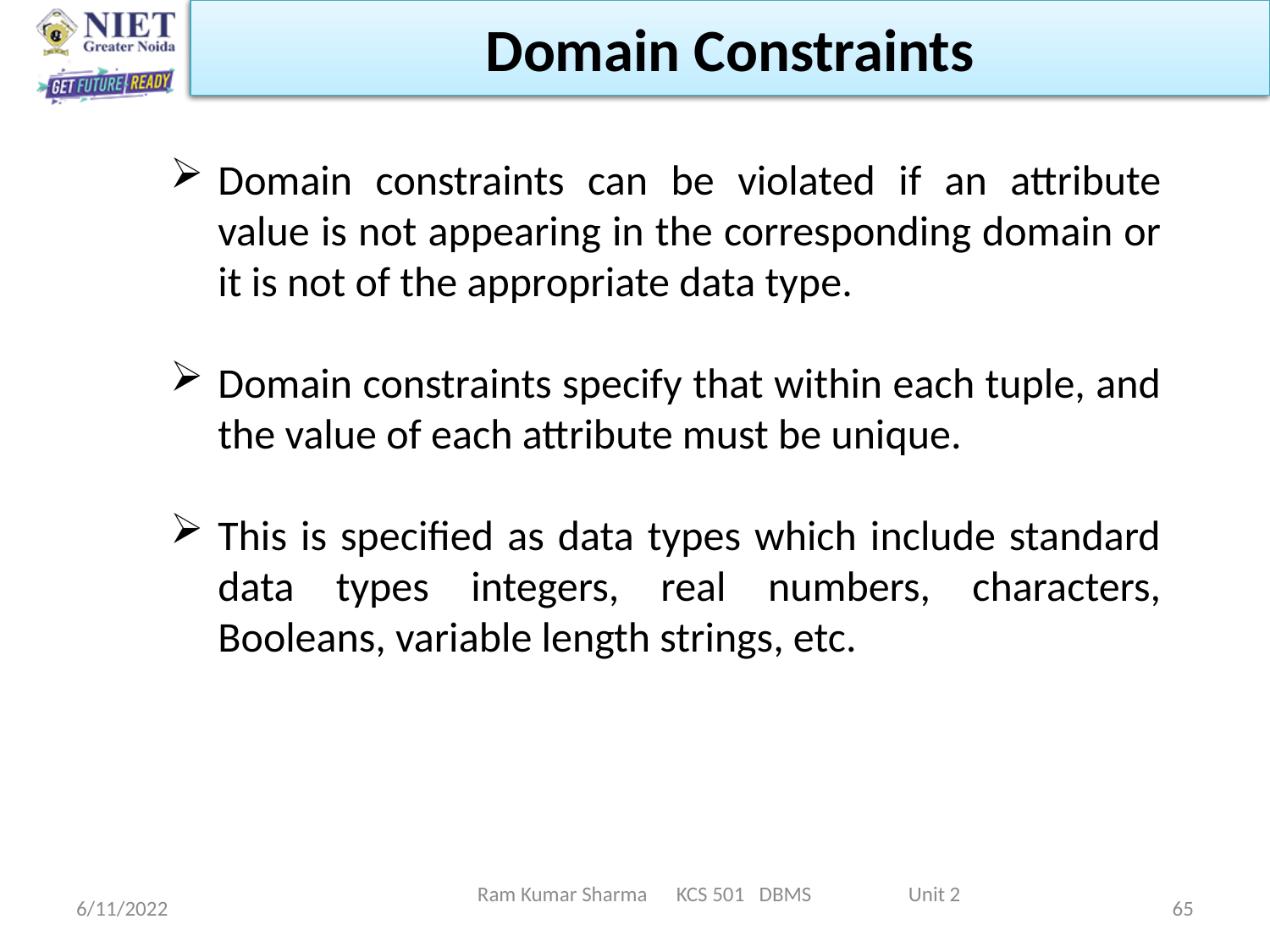

Domain Constraints
Domain constraints can be violated if an attribute value is not appearing in the corresponding domain or it is not of the appropriate data type.

Domain constraints specify that within each tuple, and the value of each attribute must be unique.

This is specified as data types which include standard data types integers, real numbers, characters, Booleans, variable length strings, etc.
Ram Kumar Sharma      KCS 501   DBMS                    Unit 2
6/11/2022
65